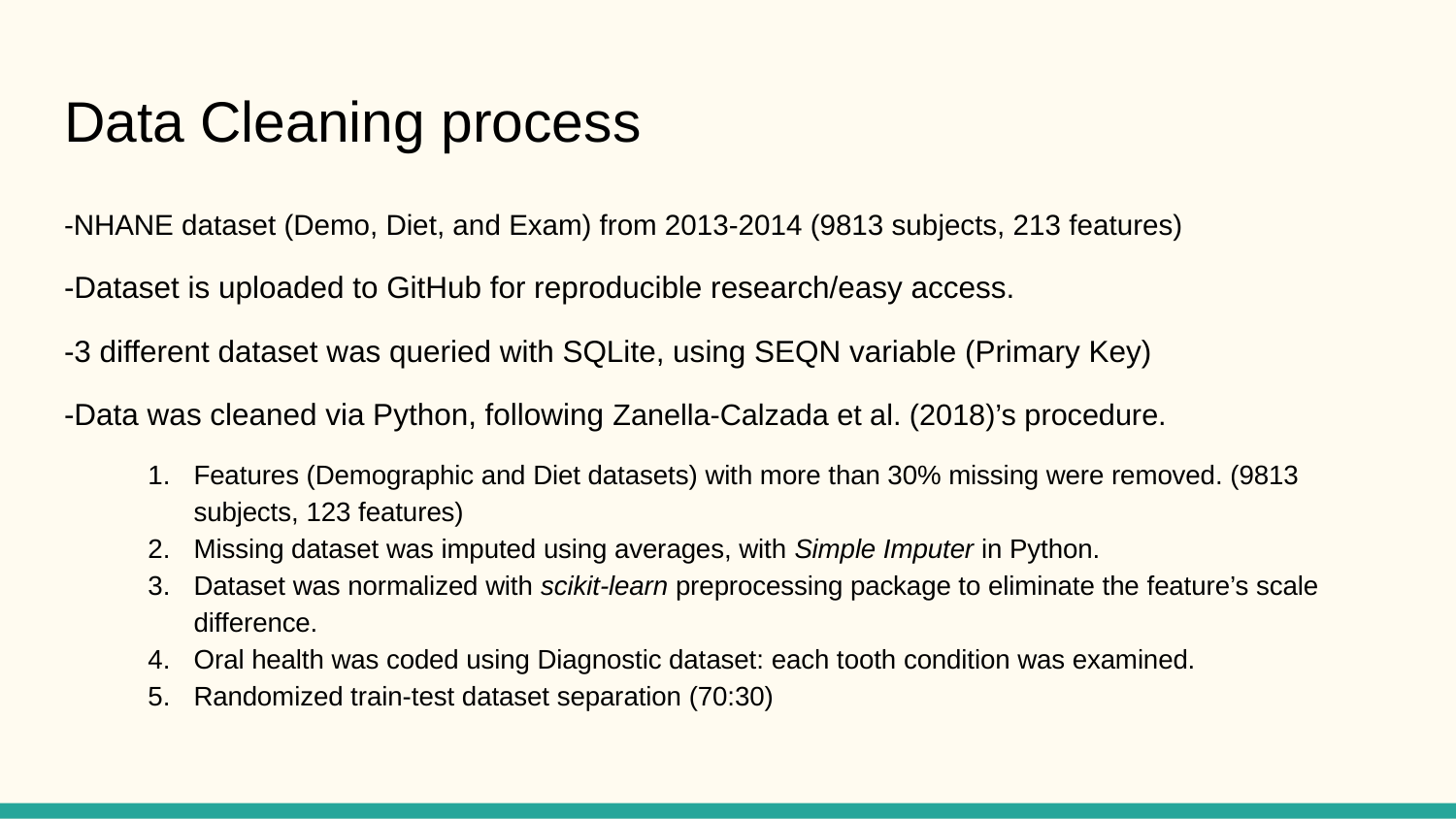

# Data Cleaning process
-NHANE dataset (Demo, Diet, and Exam) from 2013-2014 (9813 subjects, 213 features)
-Dataset is uploaded to GitHub for reproducible research/easy access.
-3 different dataset was queried with SQLite, using SEQN variable (Primary Key)
-Data was cleaned via Python, following Zanella-Calzada et al. (2018)’s procedure.
Features (Demographic and Diet datasets) with more than 30% missing were removed. (9813 subjects, 123 features)
Missing dataset was imputed using averages, with Simple Imputer in Python.
Dataset was normalized with scikit-learn preprocessing package to eliminate the feature’s scale difference.
Oral health was coded using Diagnostic dataset: each tooth condition was examined.
Randomized train-test dataset separation (70:30)